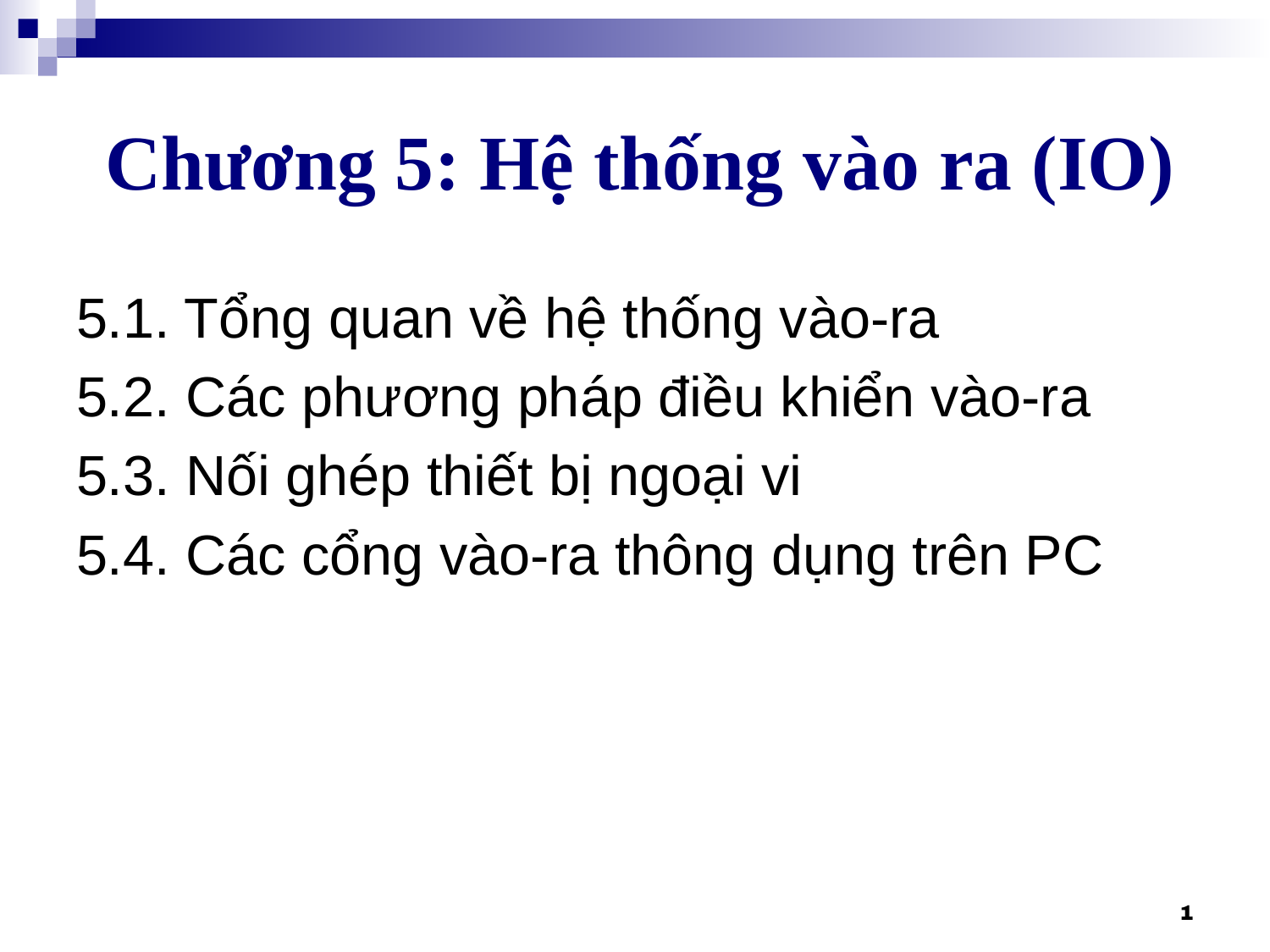

# Chương 5: Hệ thống vào ra (IO)
5.1. Tổng quan về hệ thống vào-ra
5.2. Các phương pháp điều khiển vào-ra
5.3. Nối ghép thiết bị ngoại vi
5.4. Các cổng vào-ra thông dụng trên PC
1